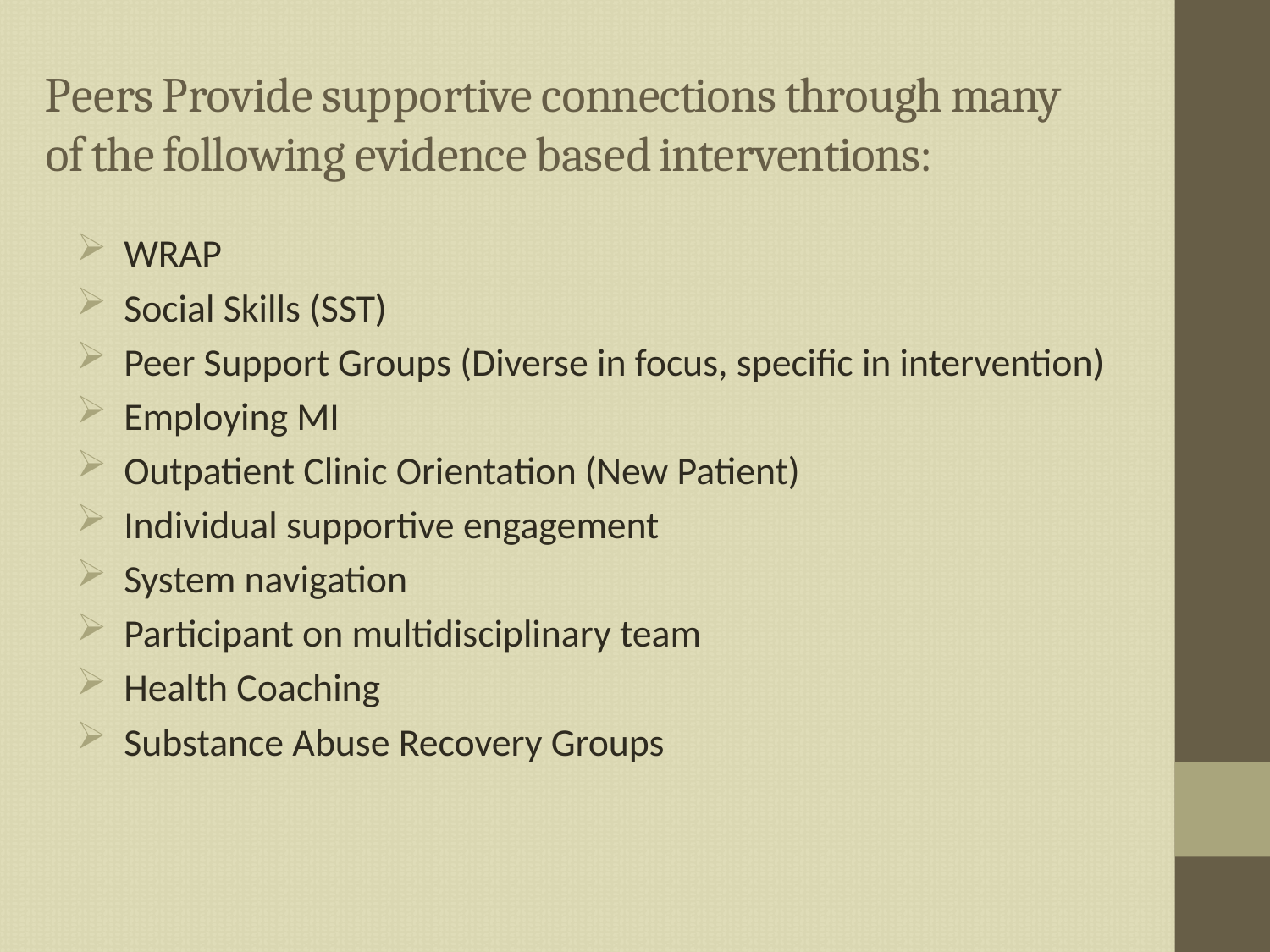

# Peers Provide supportive connections through many of the following evidence based interventions:
WRAP
Social Skills (SST)
Peer Support Groups (Diverse in focus, specific in intervention)
Employing MI
Outpatient Clinic Orientation (New Patient)
Individual supportive engagement
System navigation
Participant on multidisciplinary team
Health Coaching
Substance Abuse Recovery Groups